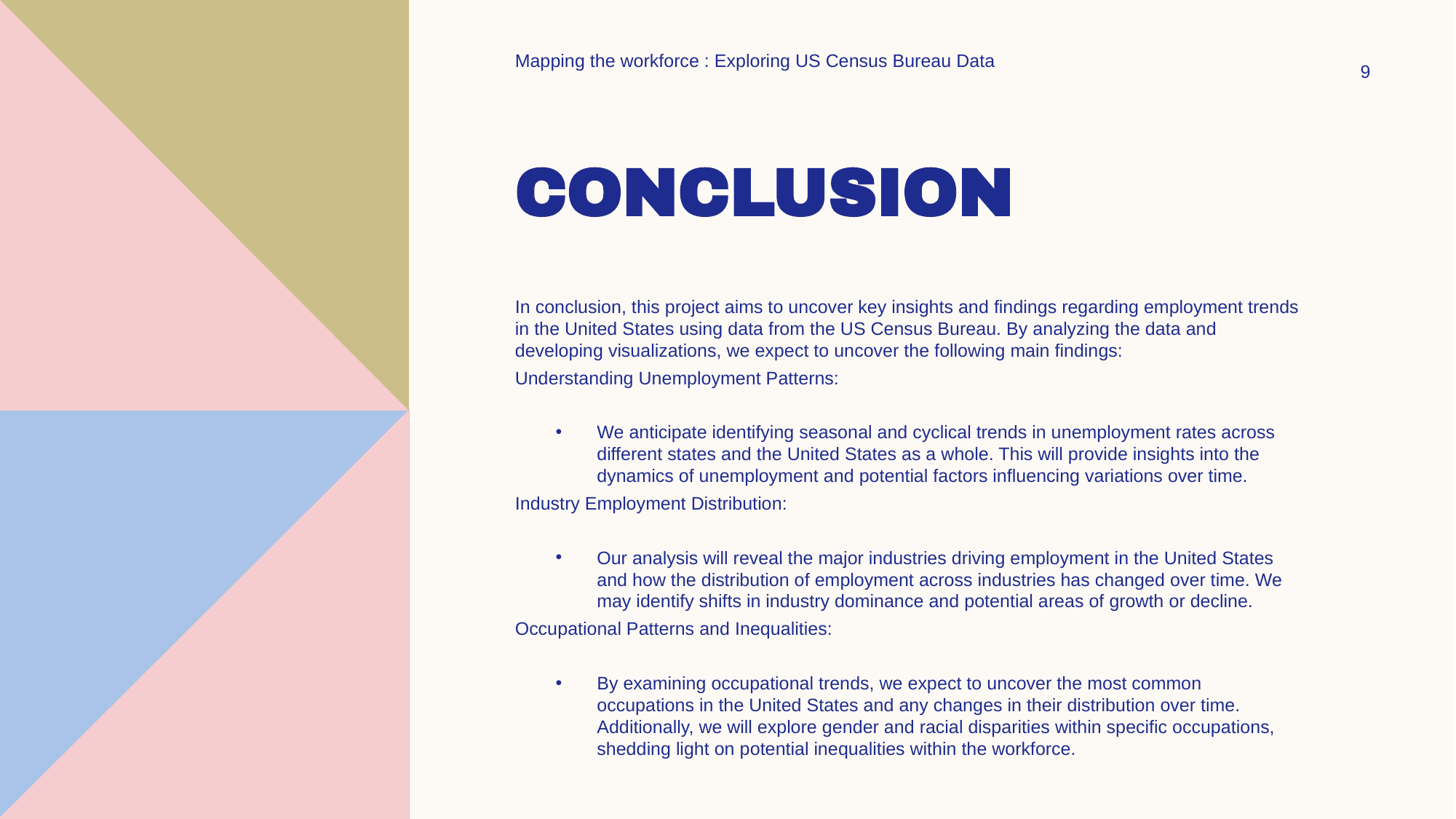

Mapping the workforce : Exploring US Census Bureau Data

9
# Conclusion
In conclusion, this project aims to uncover key insights and findings regarding employment trends in the United States using data from the US Census Bureau. By analyzing the data and developing visualizations, we expect to uncover the following main findings:
Understanding Unemployment Patterns:

We anticipate identifying seasonal and cyclical trends in unemployment rates across different states and the United States as a whole. This will provide insights into the dynamics of unemployment and potential factors influencing variations over time.
Industry Employment Distribution:

Our analysis will reveal the major industries driving employment in the United States and how the distribution of employment across industries has changed over time. We may identify shifts in industry dominance and potential areas of growth or decline.
Occupational Patterns and Inequalities:

By examining occupational trends, we expect to uncover the most common occupations in the United States and any changes in their distribution over time. Additionally, we will explore gender and racial disparities within specific occupations, shedding light on potential inequalities within the workforce.